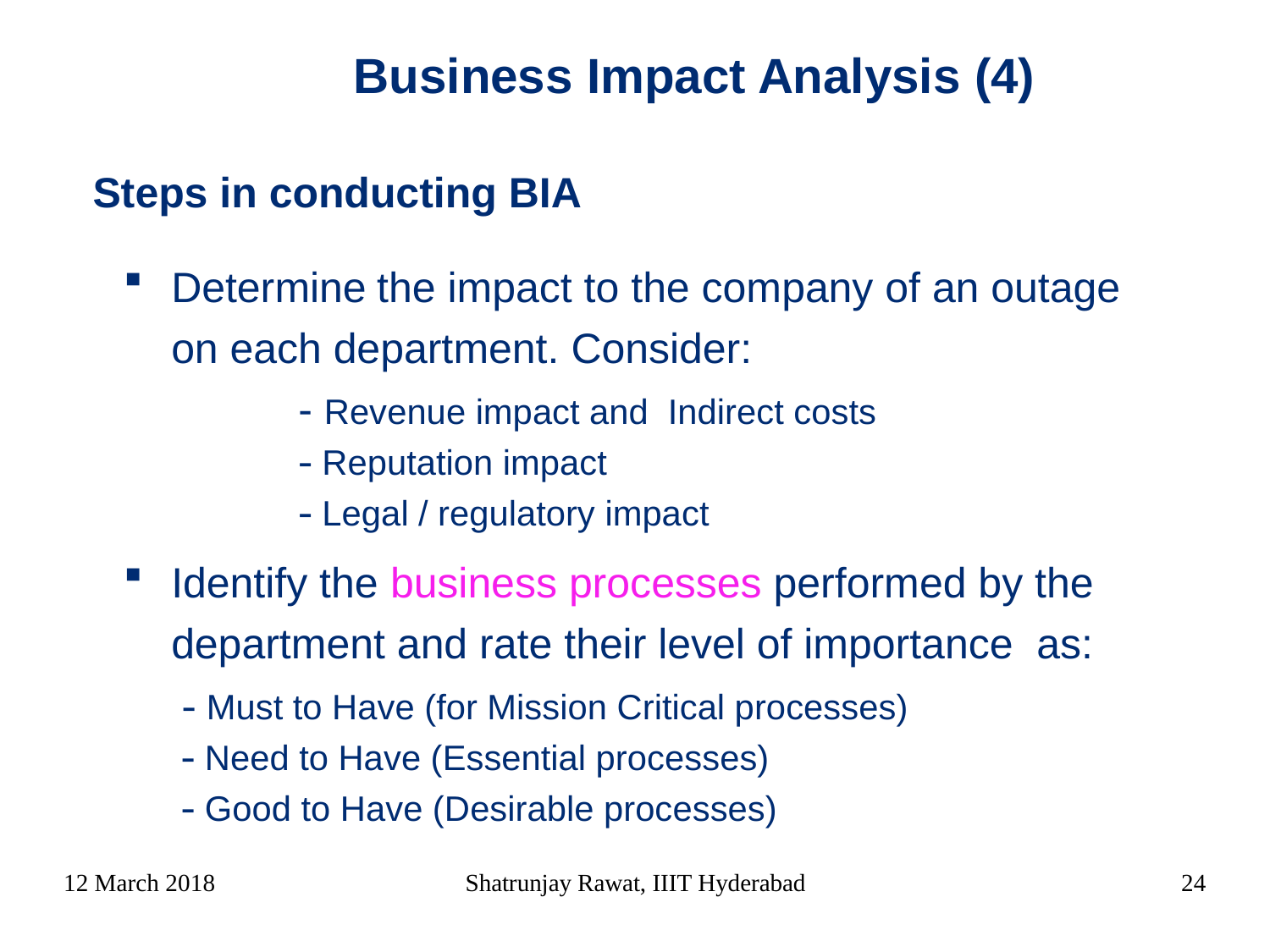

Business Impact Analysis (4)
Steps in conducting BIA
Determine the impact to the company of an outage on each department. Consider:
		- Revenue impact and  Indirect costs
		- Reputation impact
		- Legal / regulatory impact
Identify the business processes performed by the department and rate their level of importance  as:
  	 - Must to Have (for Mission Critical processes)‏
	 - Need to Have (Essential processes)‏
	 - Good to Have (Desirable processes)‏
12 March 2018
Shatrunjay Rawat, IIIT Hyderabad
24